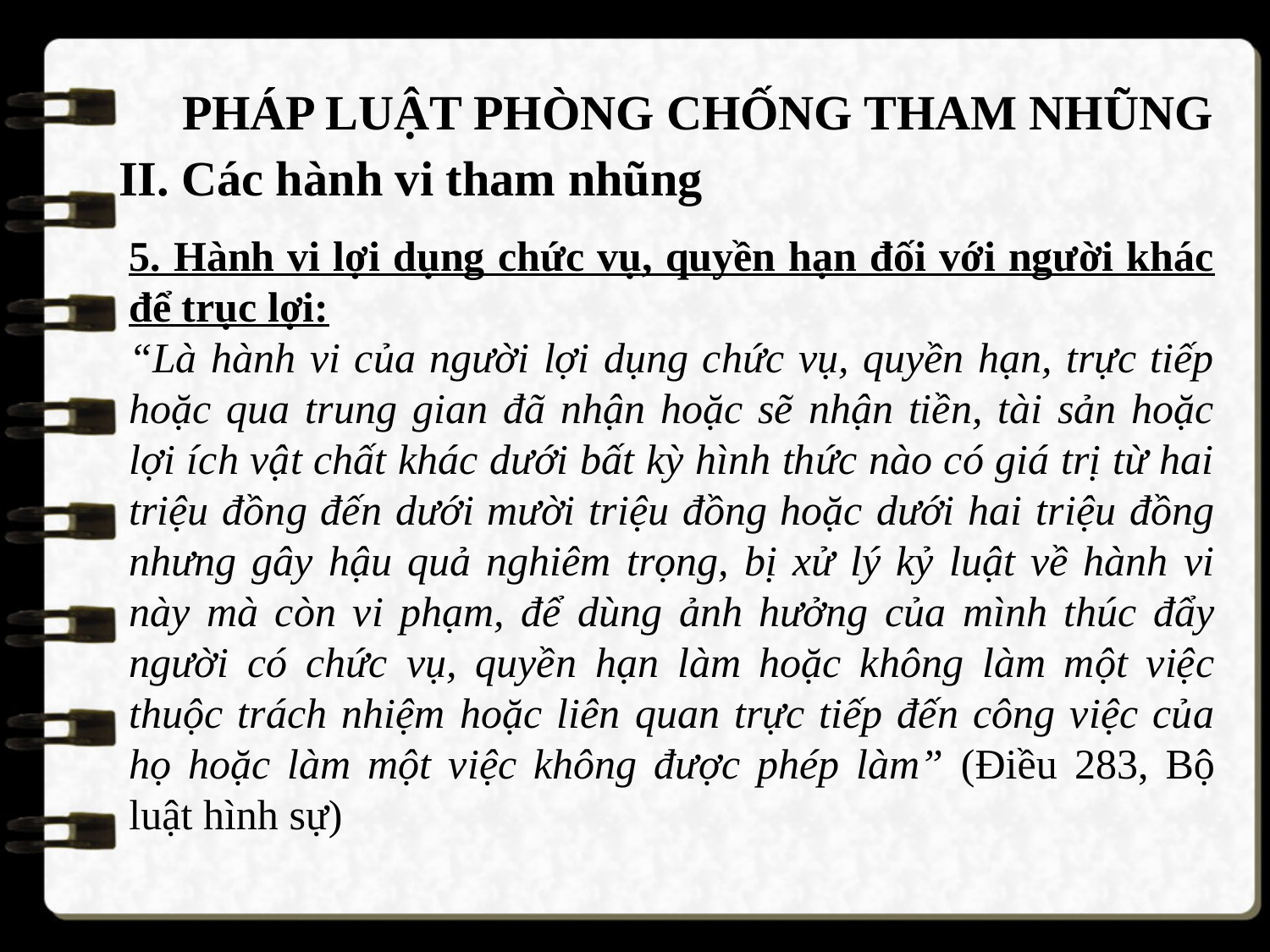

PHÁP LUẬT PHÒNG CHỐNG THAM NHŨNG
II. Các hành vi tham nhũng
5. Hành vi lợi dụng chức vụ, quyền hạn đối với người khác để trục lợi:
“Là hành vi của người lợi dụng chức vụ, quyền hạn, trực tiếp hoặc qua trung gian đã nhận hoặc sẽ nhận tiền, tài sản hoặc lợi ích vật chất khác dưới bất kỳ hình thức nào có giá trị từ hai triệu đồng đến dưới mười triệu đồng hoặc dưới hai triệu đồng nhưng gây hậu quả nghiêm trọng, bị xử lý kỷ luật về hành vi này mà còn vi phạm, để dùng ảnh hưởng của mình thúc đẩy người có chức vụ, quyền hạn làm hoặc không làm một việc thuộc trách nhiệm hoặc liên quan trực tiếp đến công việc của họ hoặc làm một việc không được phép làm” (Điều 283, Bộ luật hình sự)